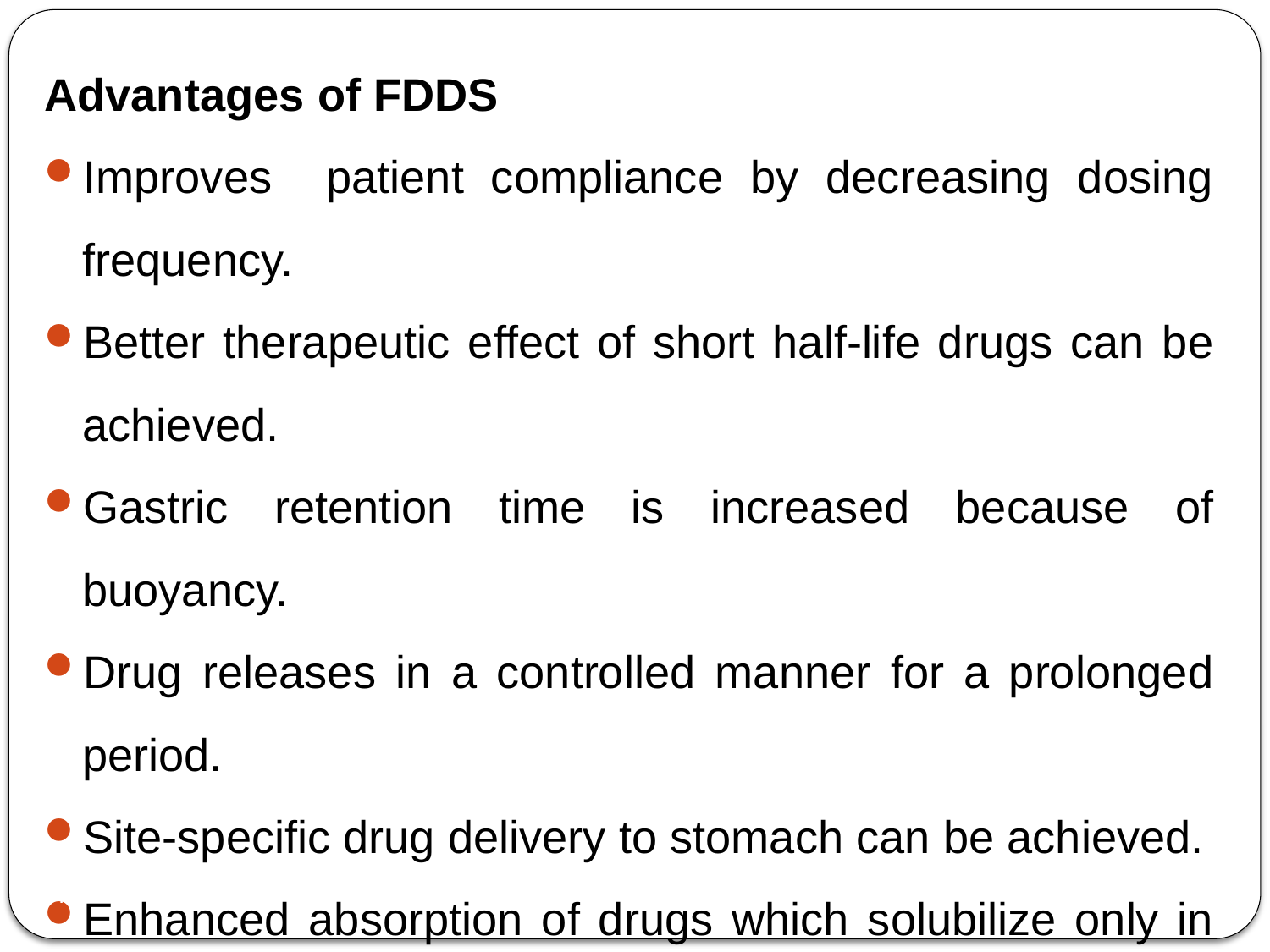

Advantages of FDDS
Improves  patient compliance by decreasing dosing frequency.
Better therapeutic effect of short half-life drugs can be achieved.
Gastric retention time is increased because of buoyancy.
Drug releases in a controlled manner for a prolonged period.
Site-specific drug delivery to stomach can be achieved.
Enhanced absorption of drugs which solubilize only in the stomach.
Superior to single unit floating dosage forms as such microspheres release drug uniformly and there is no risk of dose dumping.
24